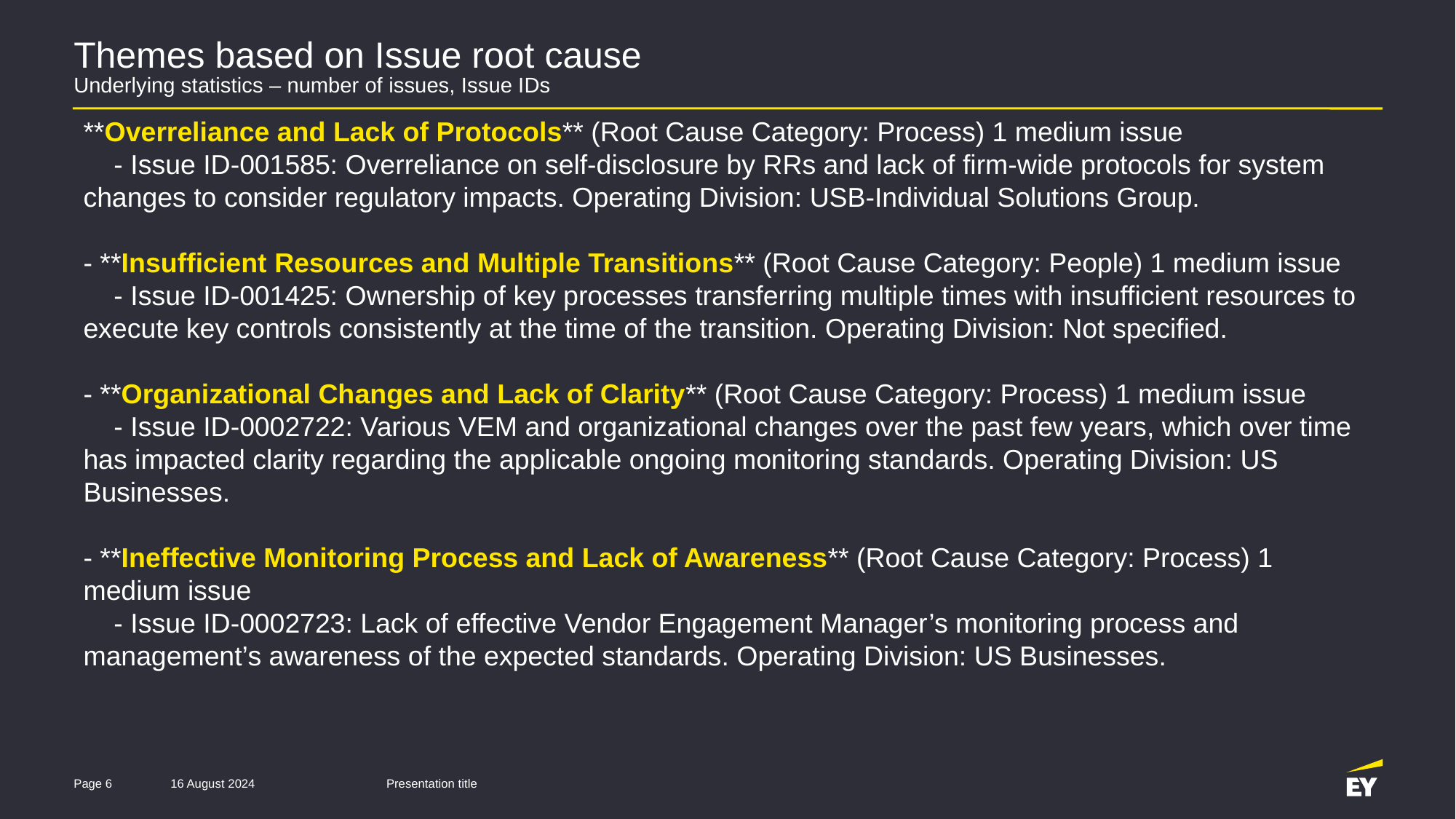

# Themes based on Issue root cause Underlying statistics – number of issues, Issue IDs
**Overreliance and Lack of Protocols** (Root Cause Category: Process) 1 medium issue
    - Issue ID-001585: Overreliance on self-disclosure by RRs and lack of firm-wide protocols for system changes to consider regulatory impacts. Operating Division: USB-Individual Solutions Group.

- **Insufficient Resources and Multiple Transitions** (Root Cause Category: People) 1 medium issue
    - Issue ID-001425: Ownership of key processes transferring multiple times with insufficient resources to execute key controls consistently at the time of the transition. Operating Division: Not specified.

- **Organizational Changes and Lack of Clarity** (Root Cause Category: Process) 1 medium issue
    - Issue ID-0002722: Various VEM and organizational changes over the past few years, which over time has impacted clarity regarding the applicable ongoing monitoring standards. Operating Division: US Businesses.

- **Ineffective Monitoring Process and Lack of Awareness** (Root Cause Category: Process) 1 medium issue
    - Issue ID-0002723: Lack of effective Vendor Engagement Manager’s monitoring process and management’s awareness of the expected standards. Operating Division: US Businesses.
Page 6
16 August 2024
Presentation title